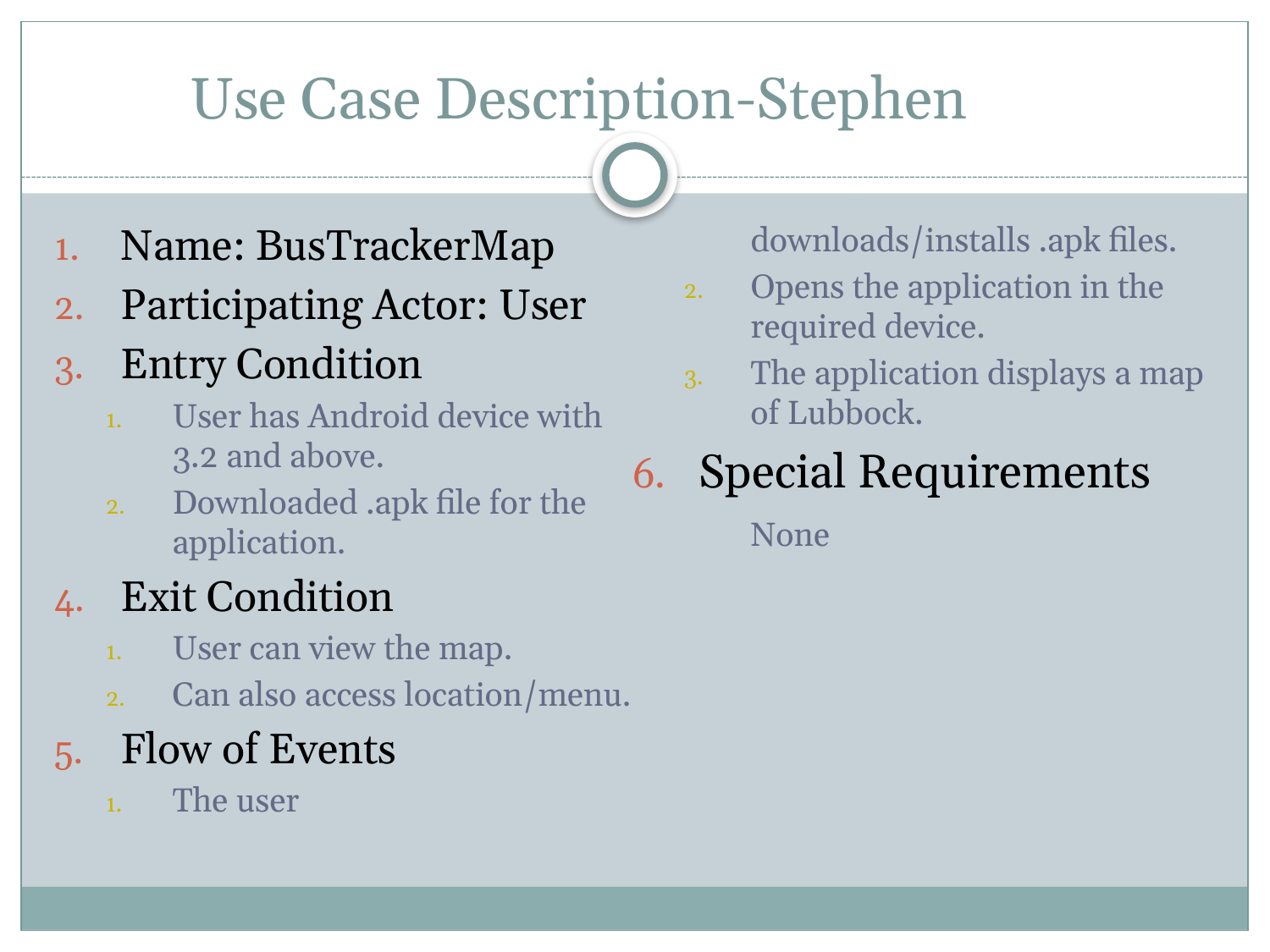

# Use Case Description-Stephen
Name: BusTrackerMap
Participating Actor: User
Entry Condition
User has Android device with 3.2 and above.
Downloaded .apk file for the application.
Exit Condition
User can view the map.
Can also access location/menu.
Flow of Events
The user downloads/installs .apk files.
Opens the application in the required device.
The application displays a map of Lubbock.
Special Requirements
	None